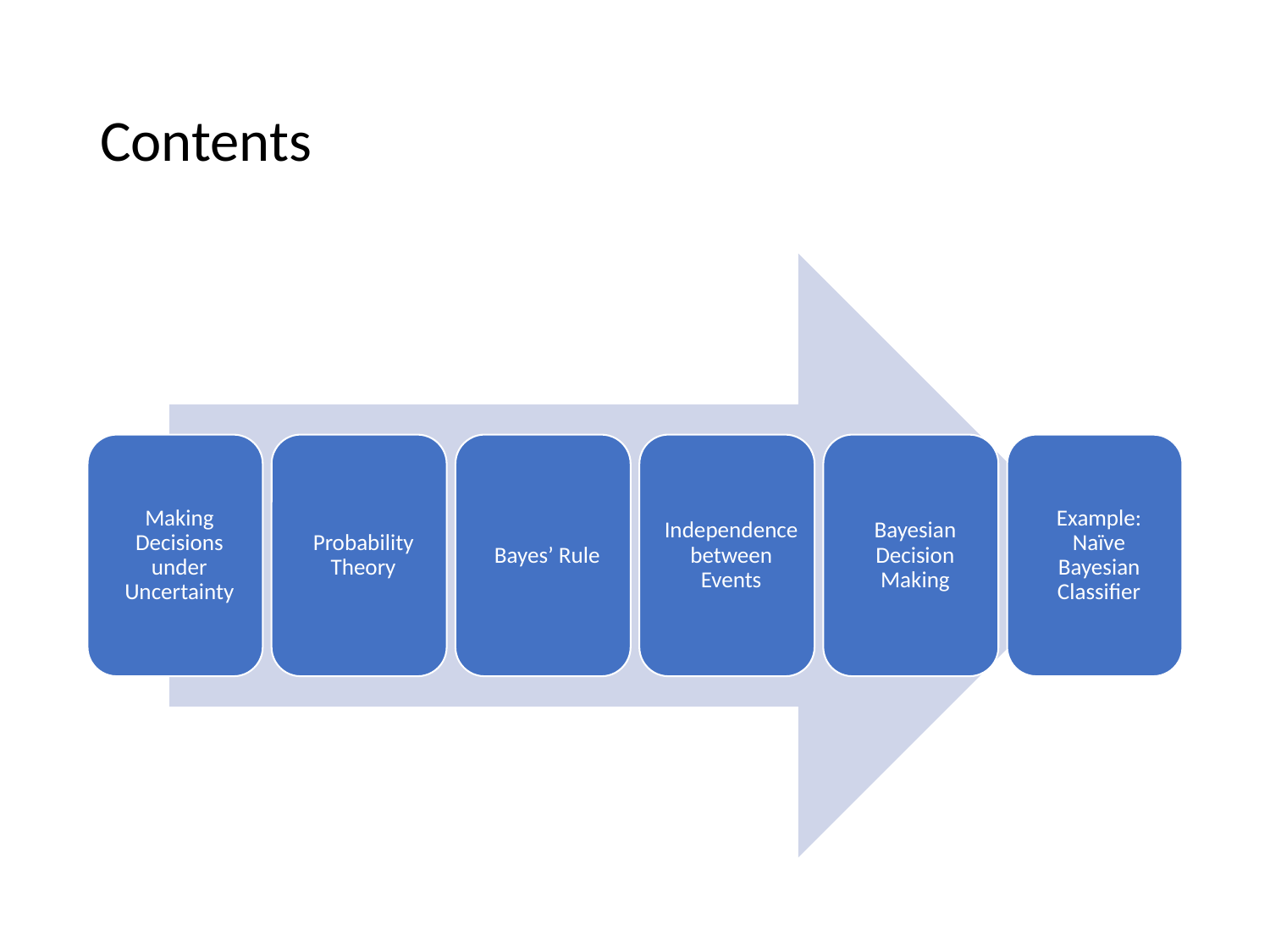

# Contents
Making Decisions under Uncertainty
Probability Theory
Bayes’ Rule
Independence between Events
Bayesian Decision Making
Example: Naïve Bayesian Classifier